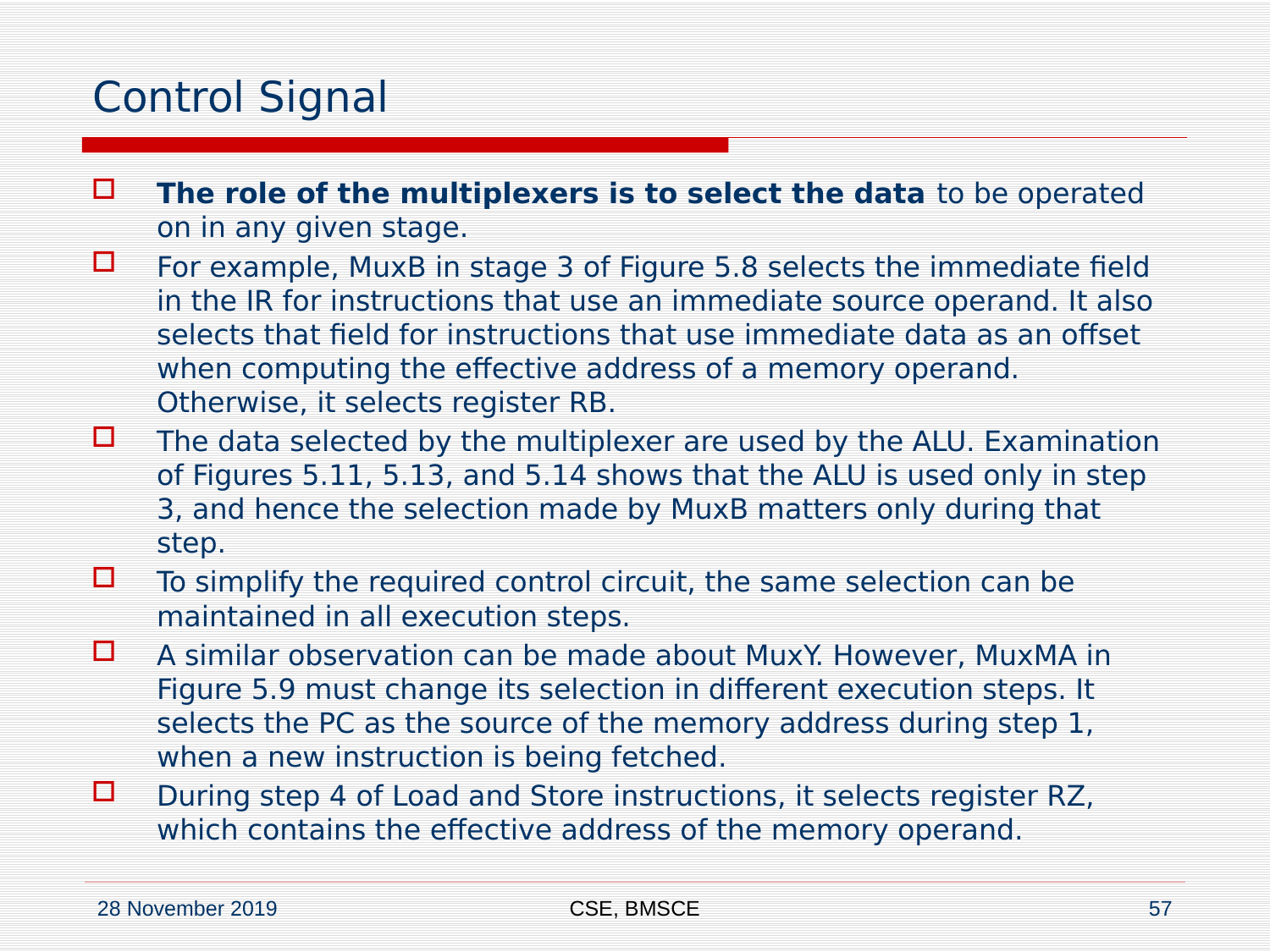

# Control Signal
The role of the multiplexers is to select the data to be operated on in any given stage.
For example, MuxB in stage 3 of Figure 5.8 selects the immediate field in the IR for instructions that use an immediate source operand. It also selects that field for instructions that use immediate data as an offset when computing the effective address of a memory operand. Otherwise, it selects register RB.
The data selected by the multiplexer are used by the ALU. Examination of Figures 5.11, 5.13, and 5.14 shows that the ALU is used only in step 3, and hence the selection made by MuxB matters only during that step.
To simplify the required control circuit, the same selection can be maintained in all execution steps.
A similar observation can be made about MuxY. However, MuxMA in Figure 5.9 must change its selection in different execution steps. It selects the PC as the source of the memory address during step 1, when a new instruction is being fetched.
During step 4 of Load and Store instructions, it selects register RZ, which contains the effective address of the memory operand.
CSE, BMSCE
57
28 November 2019